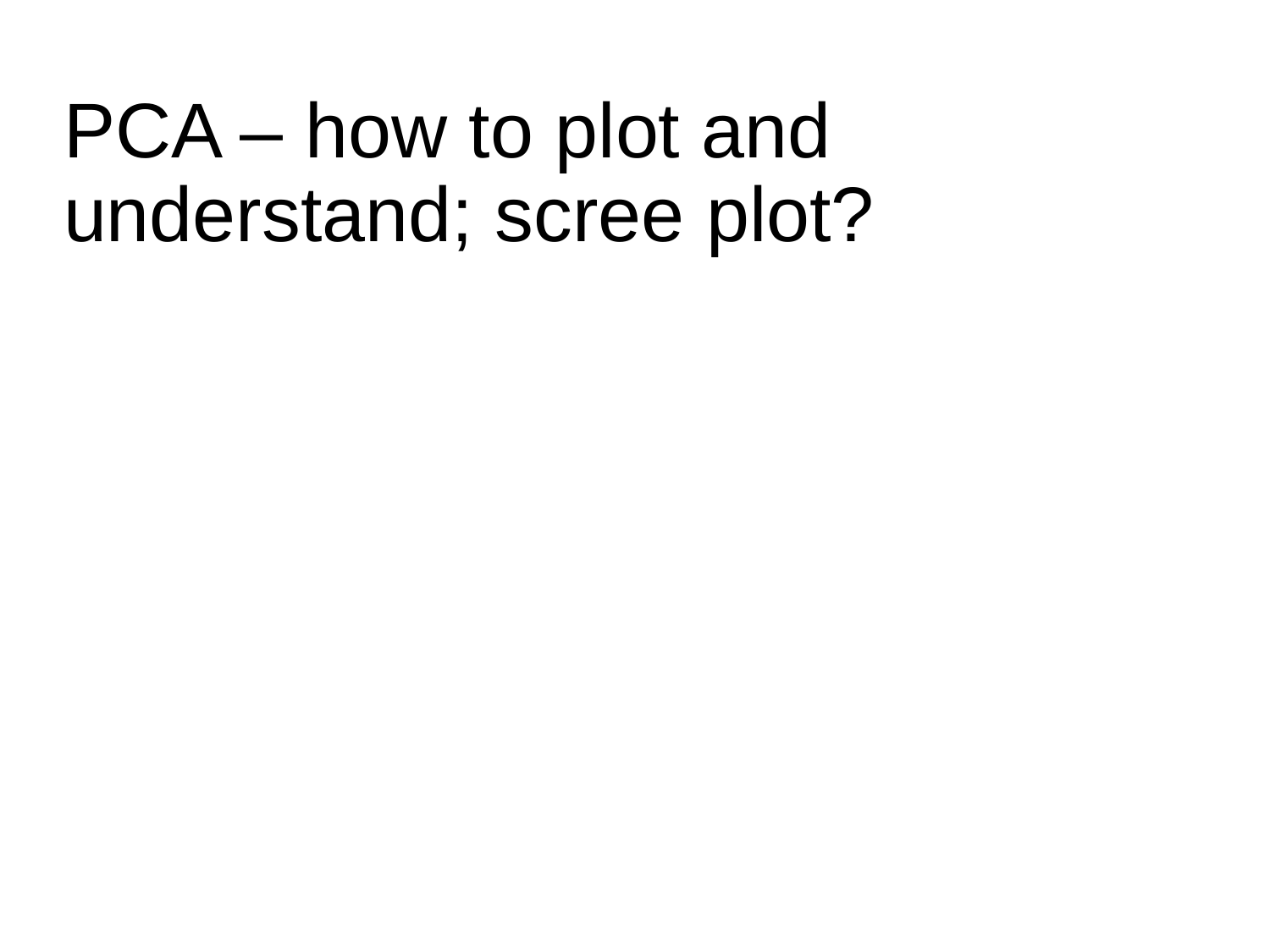

PCA – how to plot and understand; scree plot?